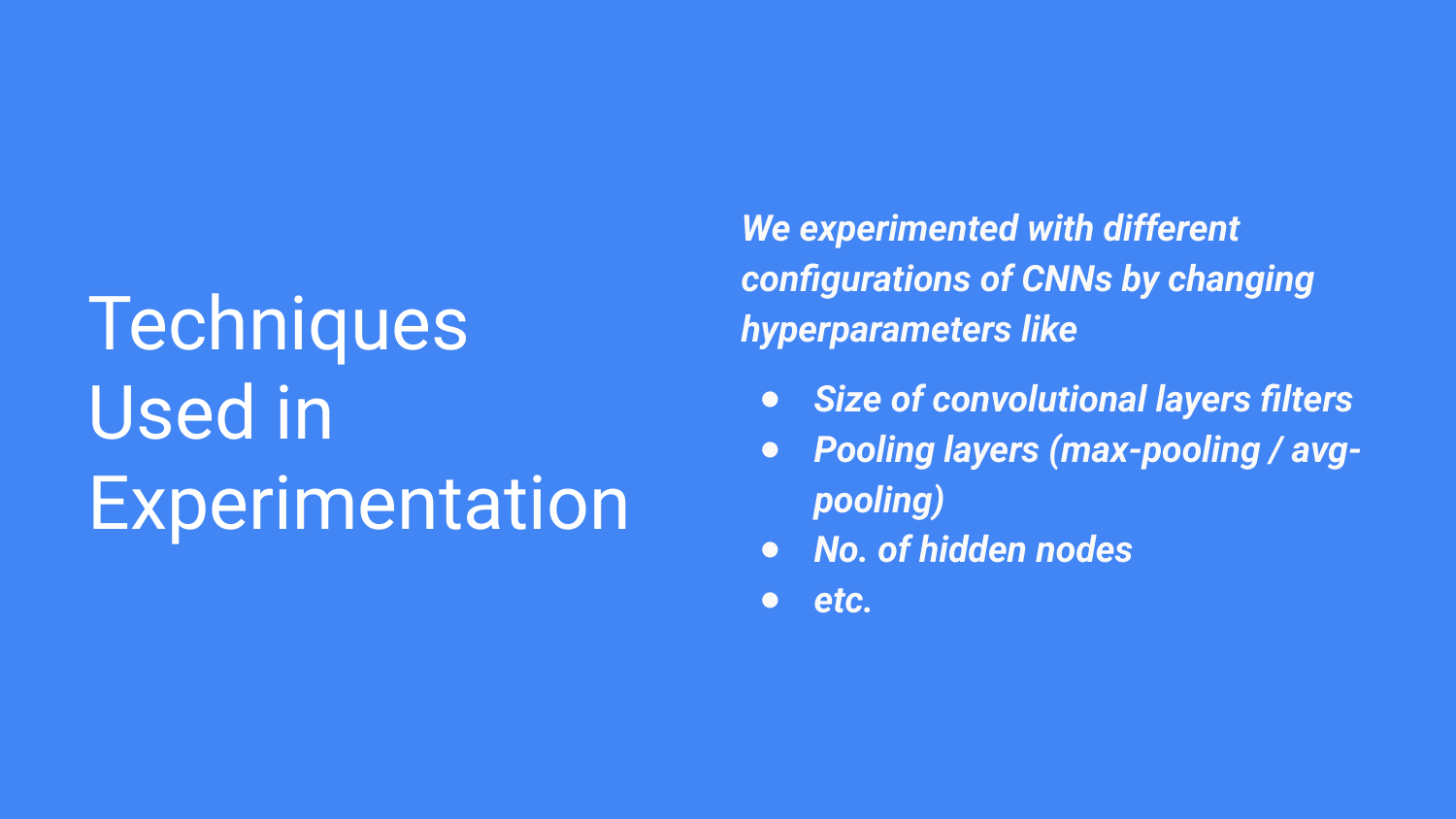

We experimented with different configurations of CNNs by changing hyperparameters like
Size of convolutional layers filters
Pooling layers (max-pooling / avg-pooling)
No. of hidden nodes
etc.
# Techniques Used in Experimentation